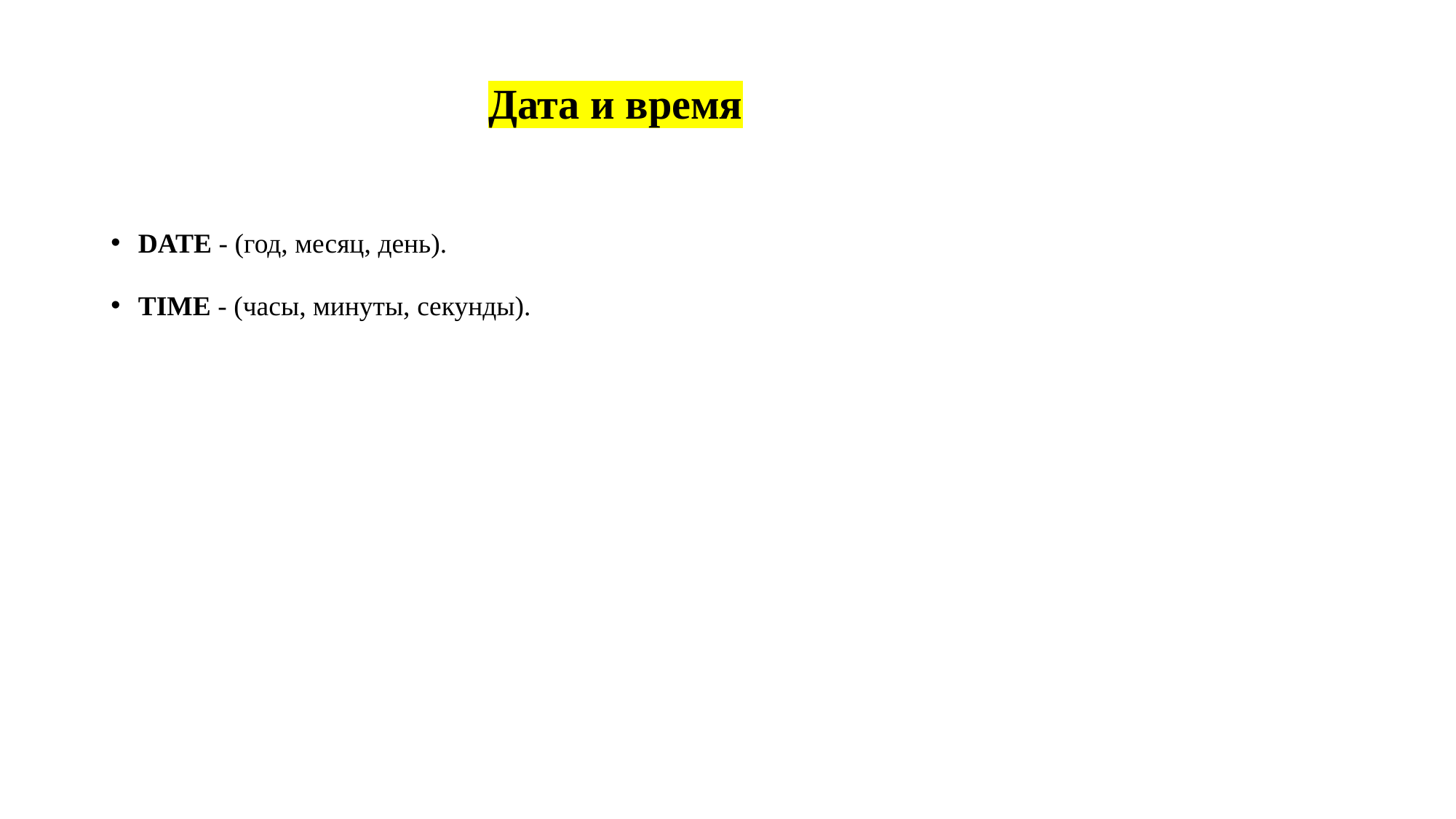

# Дата и время
DATE - (год, месяц, день).
TIME - (часы, минуты, секунды).